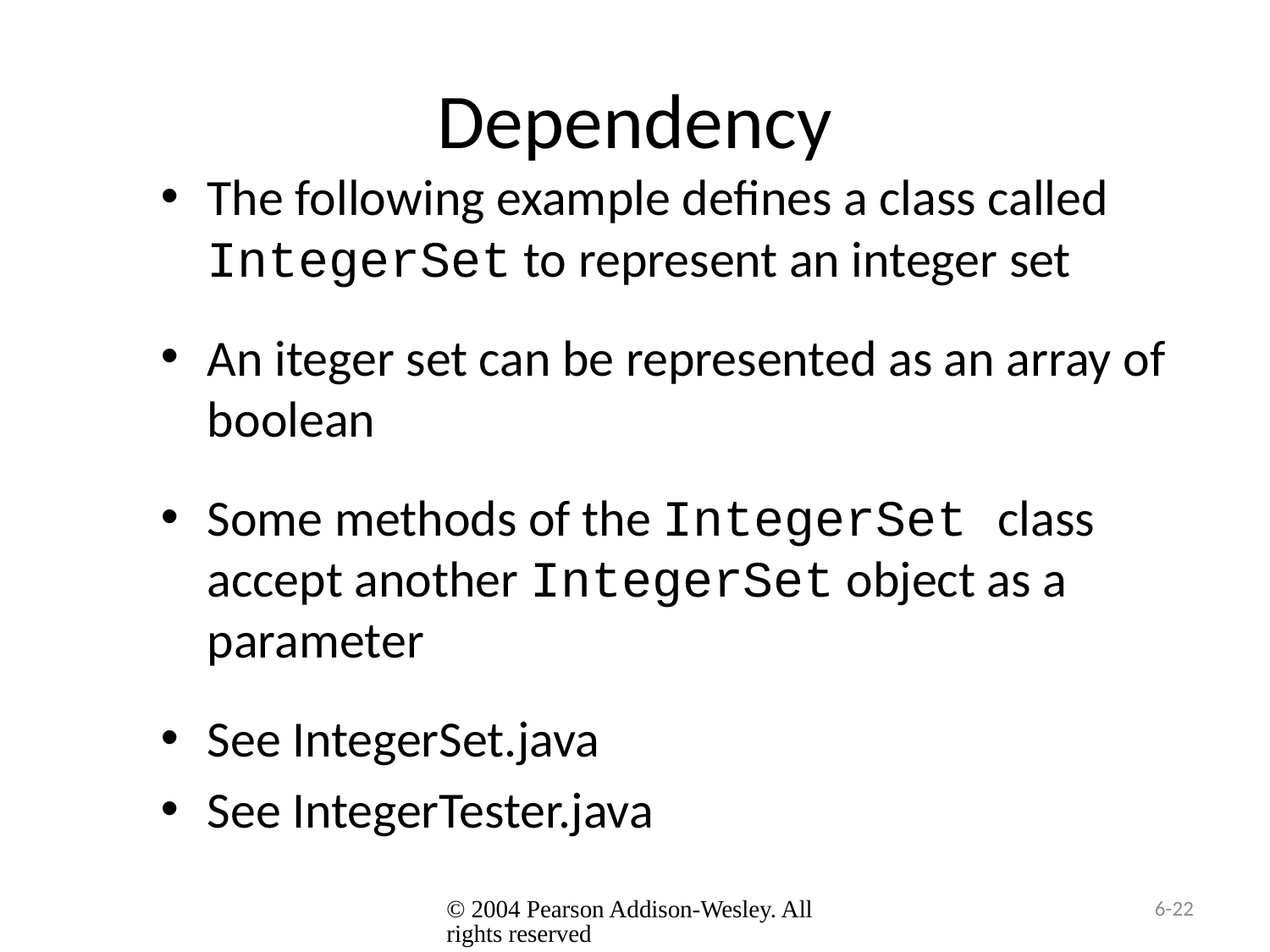

# Dependency
The following example defines a class called IntegerSet to represent an integer set
An iteger set can be represented as an array of boolean
Some methods of the IntegerSet class accept another IntegerSet object as a parameter
See IntegerSet.java
See IntegerTester.java

© 2004 Pearson Addison-Wesley. All rights reserved
6-22